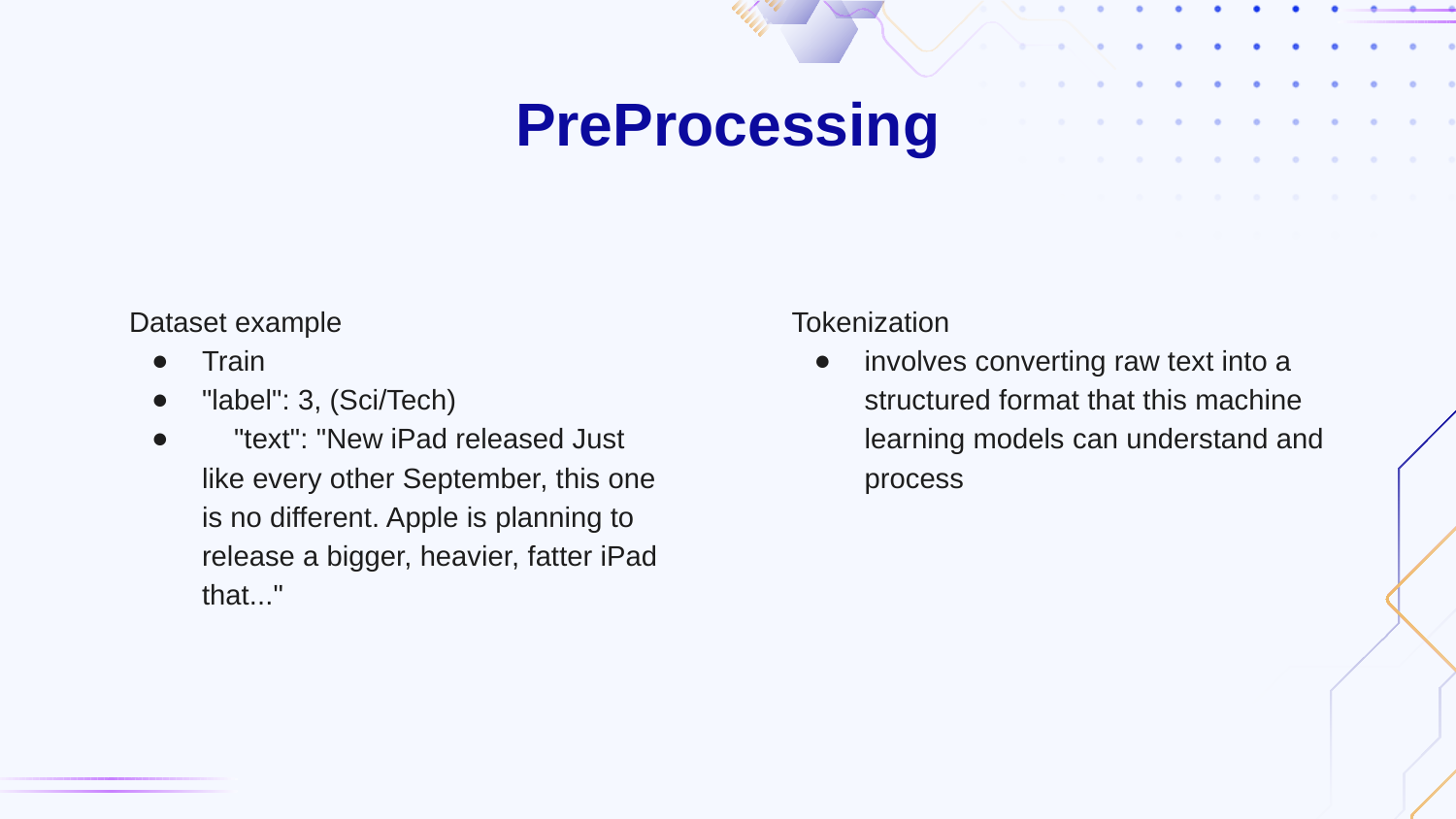

# PreProcessing
Dataset example
Train
"label": 3, (Sci/Tech)
    "text": "New iPad released Just like every other September, this one is no different. Apple is planning to release a bigger, heavier, fatter iPad that..."

Tokenization
involves converting raw text into a structured format that this machine learning models can understand and process